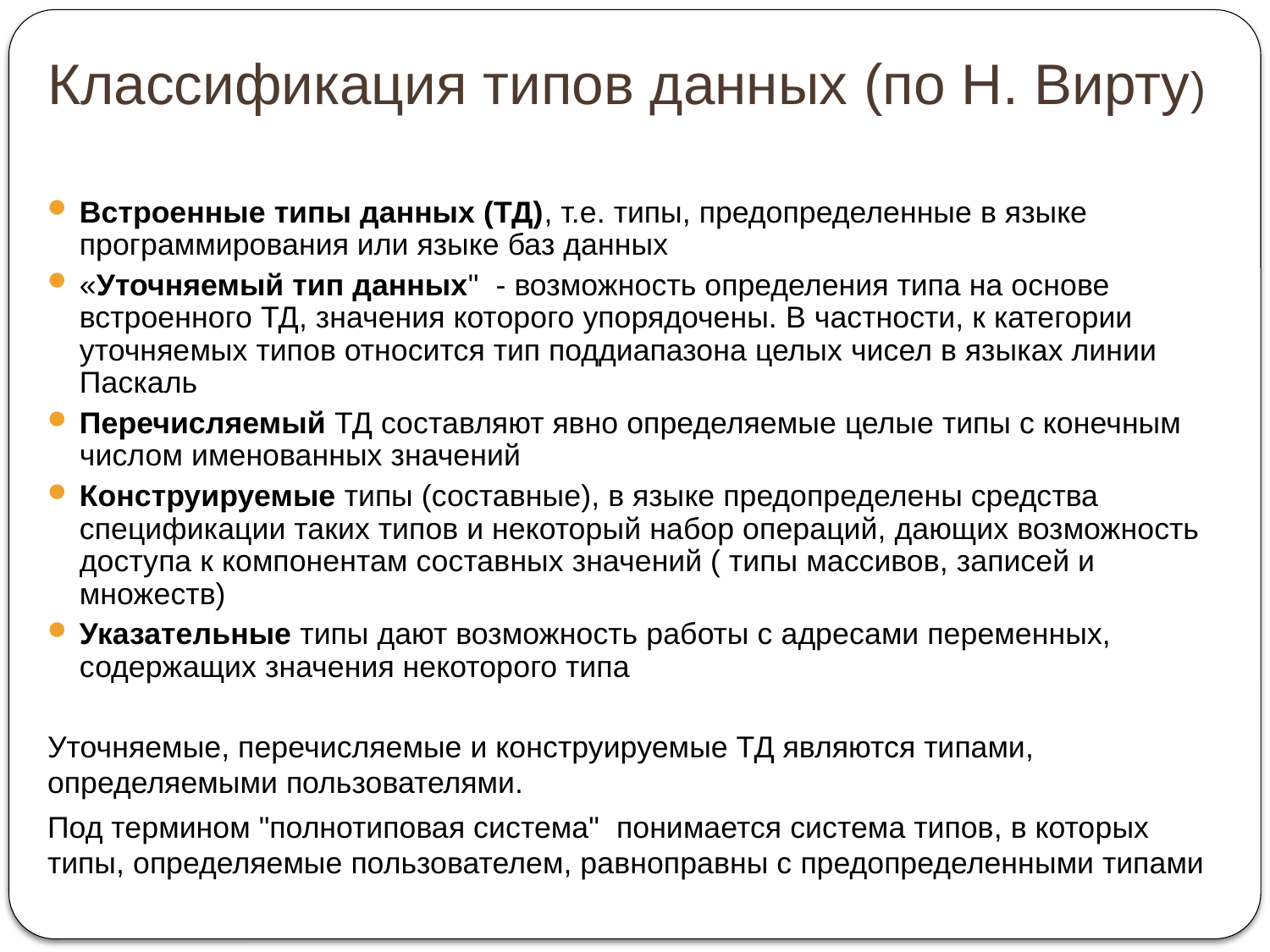

# Классификация типов данных (по Н. Вирту)

Встроенные типы данных (ТД), т.е. типы, предопределенные в языке программирования или языке баз данных
«Уточняемый тип данных"  - возможность определения типа на основе встроенного ТД, значения которого упорядочены. В частности, к категории уточняемых типов относится тип поддиапазона целых чисел в языках линии Паскаль
Перечисляемый ТД составляют явно определяемые целые типы с конечным числом именованных значений
Конструируемые типы (составные), в языке предопределены средства спецификации таких типов и некоторый набор операций, дающих возможность доступа к компонентам составных значений ( типы массивов, записей и множеств)
Указательные типы дают возможность работы с адресами переменных, содержащих значения некоторого типа

Уточняемые, перечисляемые и конструируемые ТД являются типами, определяемыми пользователями.
Под термином "полнотиповая система"  понимается система типов, в которых типы, определяемые пользователем, равноправны с предопределенными типами